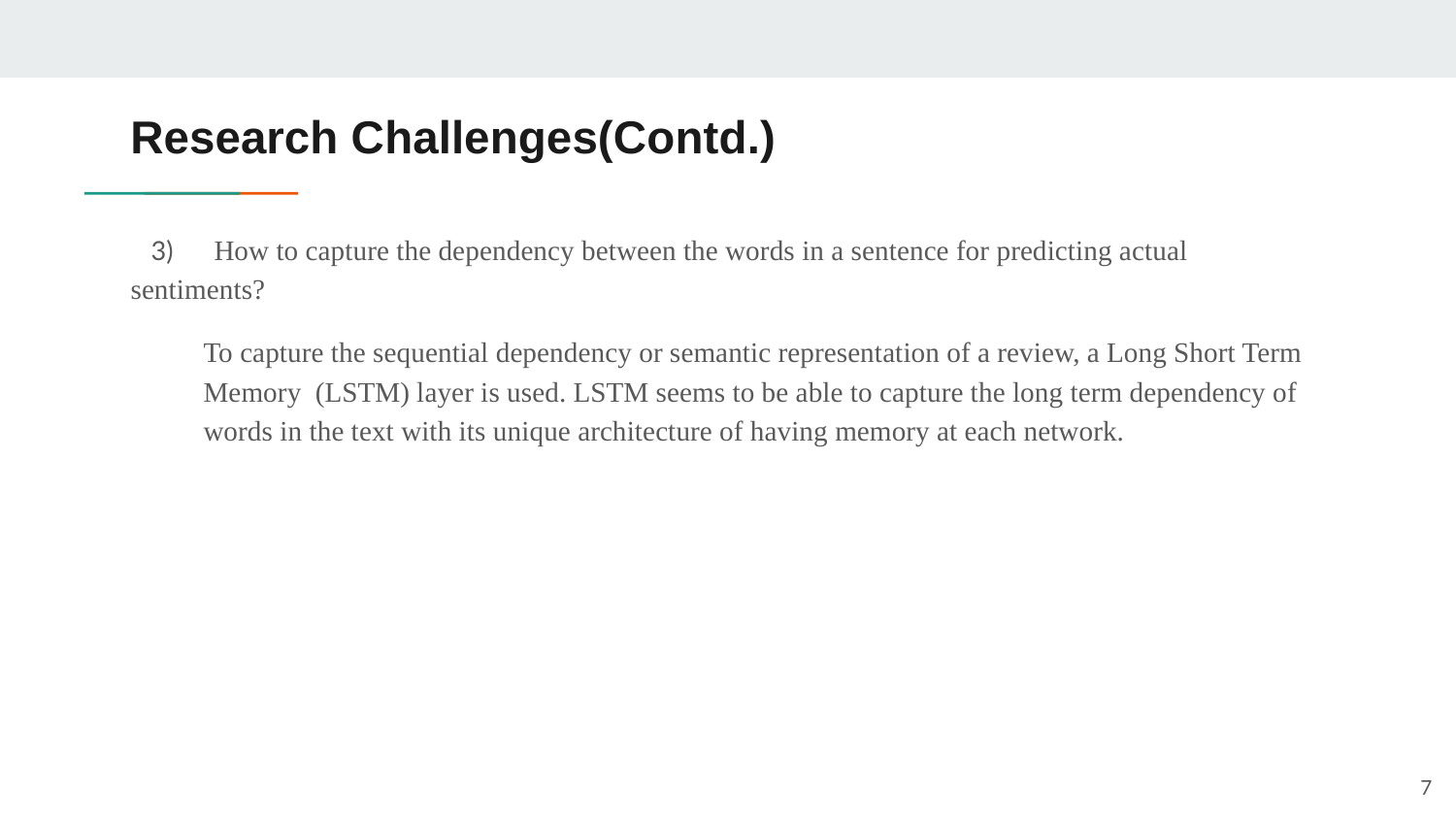

# Research Challenges(Contd.)
   3)      How to capture the dependency between the words in a sentence for predicting actual sentiments?
To capture the sequential dependency or semantic representation of a review, a Long Short Term Memory  (LSTM) layer is used. LSTM seems to be able to capture the long term dependency of words in the text with its unique architecture of having memory at each network.
7